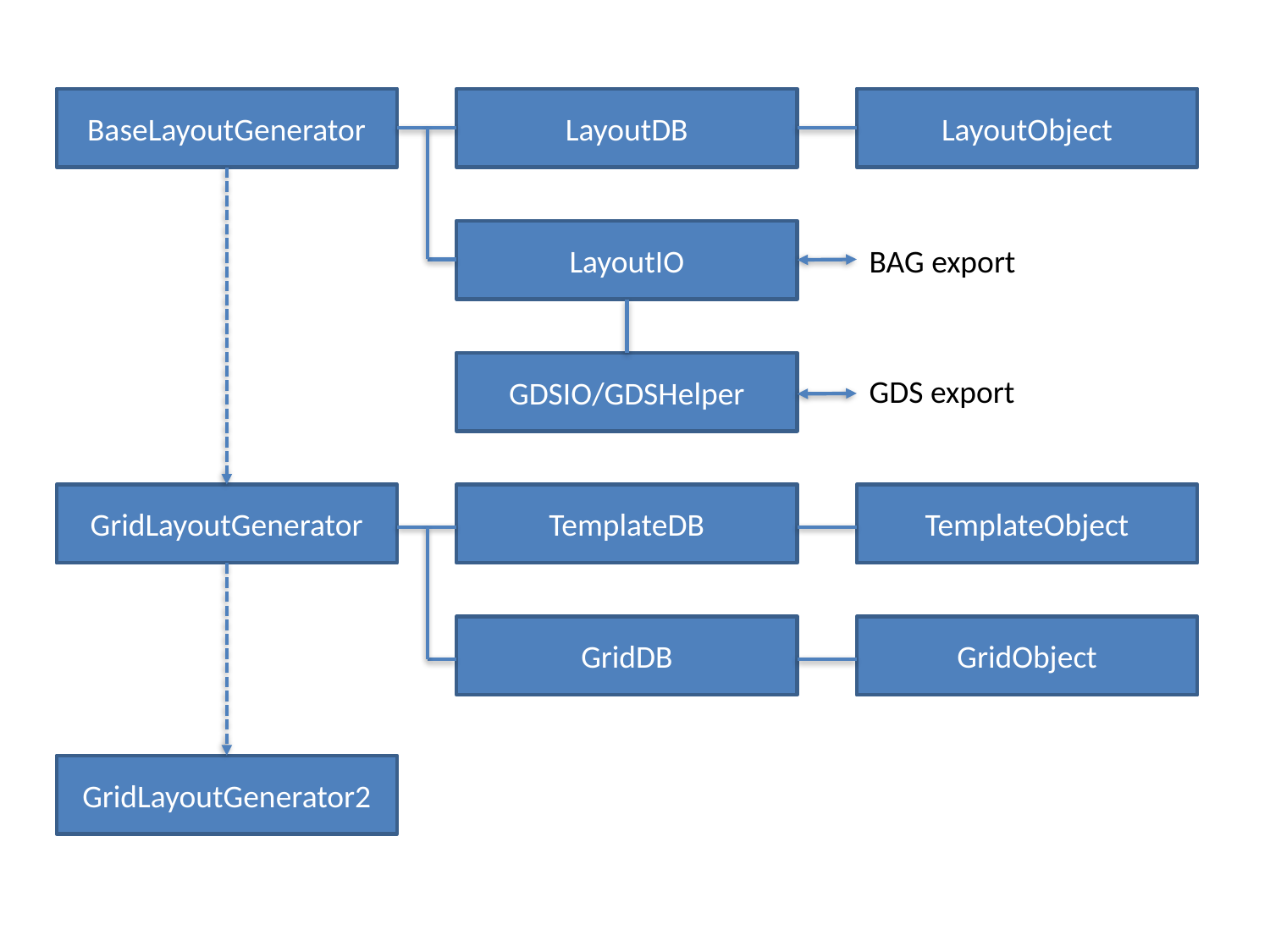

BaseLayoutGenerator
LayoutObject
LayoutDB
LayoutIO
BAG export
GDS export
GDSIO/GDSHelper
GridLayoutGenerator
TemplateObject
TemplateDB
GridDB
GridObject
GridLayoutGenerator2